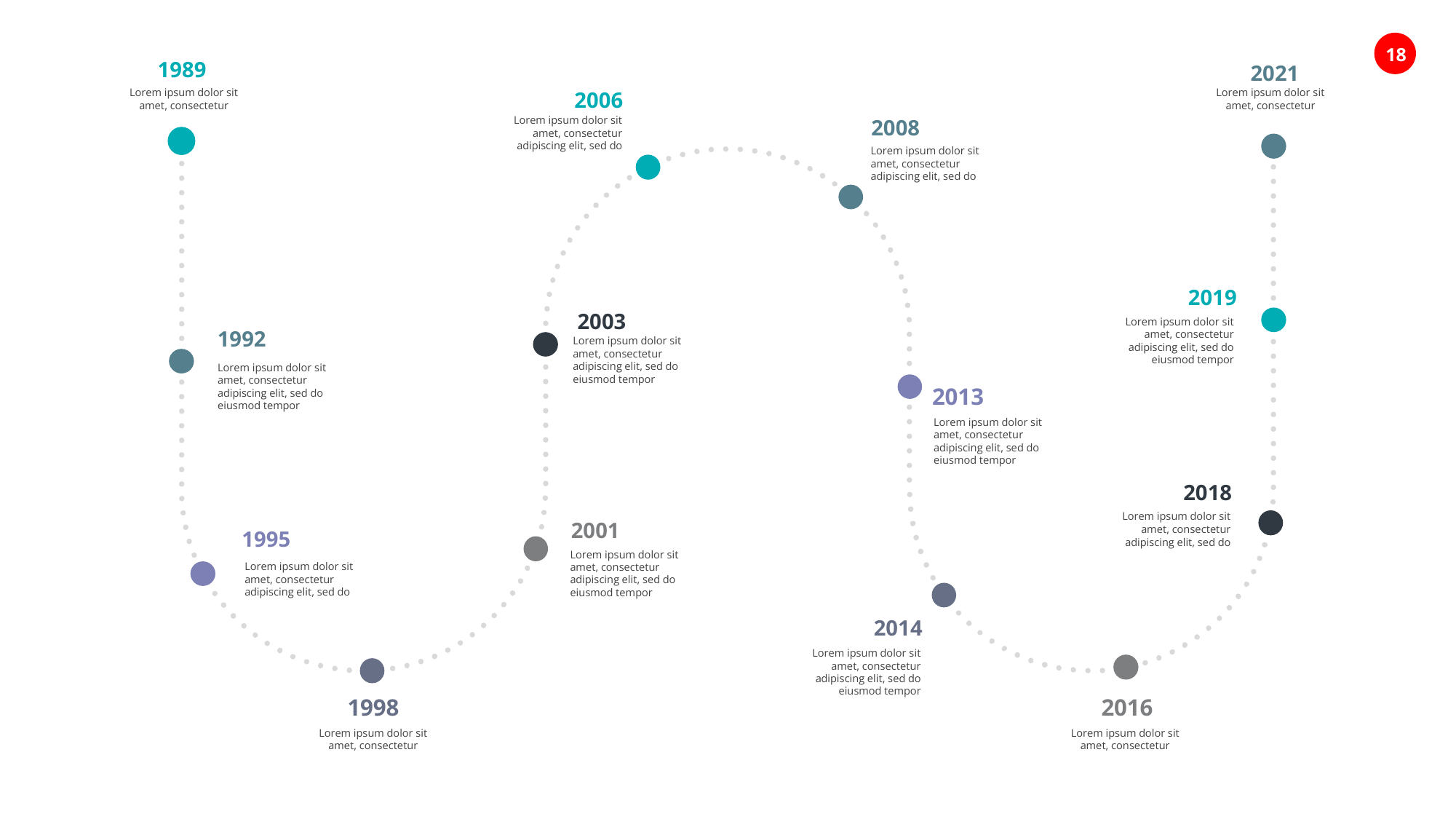

1989
Lorem ipsum dolor sit amet, consectetur
2021
Lorem ipsum dolor sit amet, consectetur
2006
Lorem ipsum dolor sit amet, consectetur adipiscing elit, sed do
2008
Lorem ipsum dolor sit amet, consectetur adipiscing elit, sed do

2019
Lorem ipsum dolor sit amet, consectetur adipiscing elit, sed do eiusmod tempor

2003
Lorem ipsum dolor sit amet, consectetur adipiscing elit, sed do eiusmod tempor
1992
Lorem ipsum dolor sit amet, consectetur adipiscing elit, sed do eiusmod tempor

2013
Lorem ipsum dolor sit amet, consectetur adipiscing elit, sed do eiusmod tempor
2018
Lorem ipsum dolor sit amet, consectetur adipiscing elit, sed do

2001
Lorem ipsum dolor sit amet, consectetur adipiscing elit, sed do eiusmod tempor
1995
Lorem ipsum dolor sit amet, consectetur adipiscing elit, sed do

2014
Lorem ipsum dolor sit amet, consectetur adipiscing elit, sed do eiusmod tempor

1998
Lorem ipsum dolor sit amet, consectetur
2016
Lorem ipsum dolor sit amet, consectetur